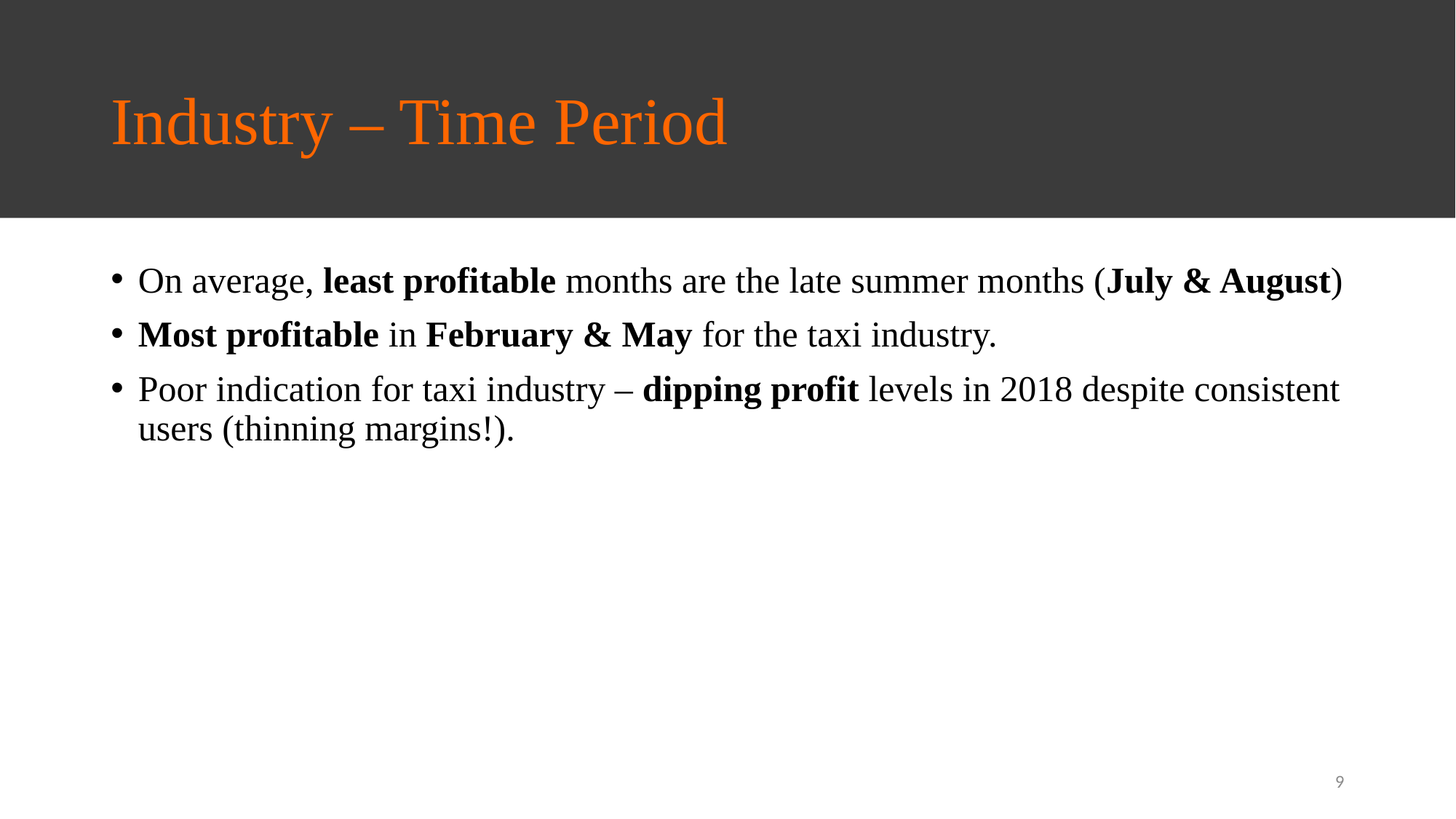

# Industry – Time Period
On average, least profitable months are the late summer months (July & August)
Most profitable in February & May for the taxi industry.
Poor indication for taxi industry – dipping profit levels in 2018 despite consistent users (thinning margins!).
9